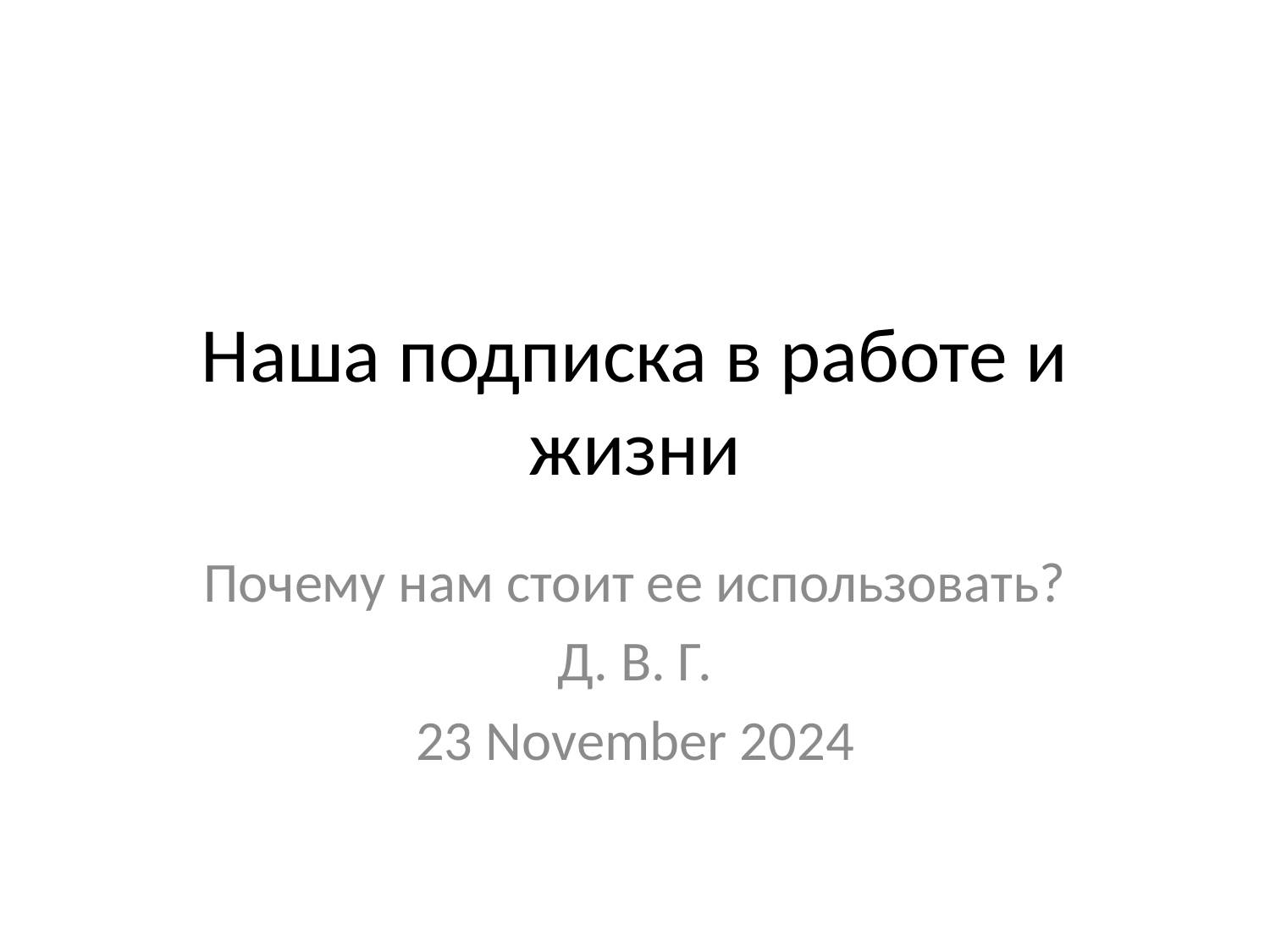

# Наша подписка в работе и жизни
Почему нам стоит ее использовать?
Д. В. Г.
23 November 2024